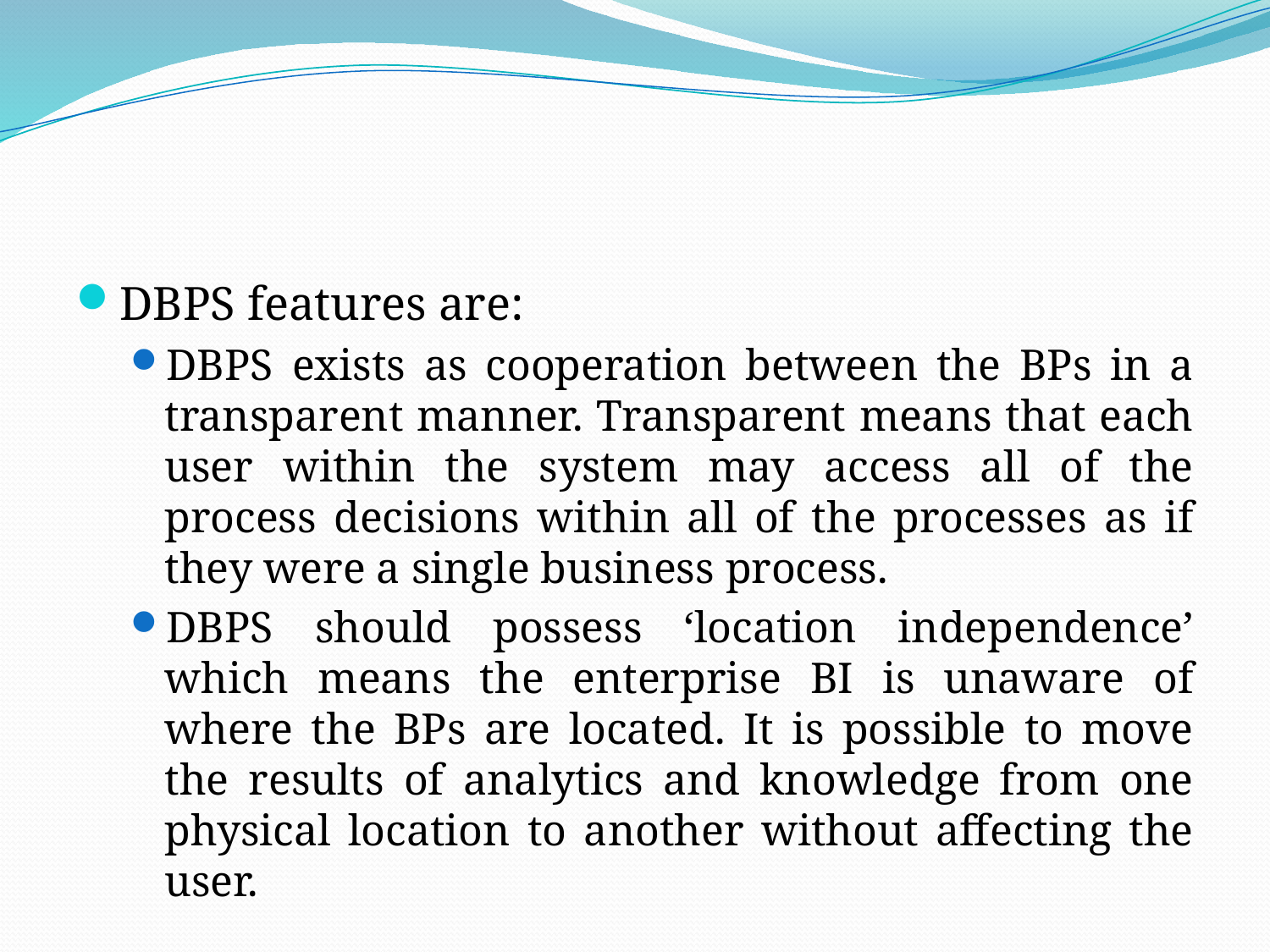

#
DBPS features are:
DBPS exists as cooperation between the BPs in a transparent manner. Transparent means that each user within the system may access all of the process decisions within all of the processes as if they were a single business process.
DBPS should possess ‘location independence’ which means the enterprise BI is unaware of where the BPs are located. It is possible to move the results of analytics and knowledge from one physical location to another without affecting the user.